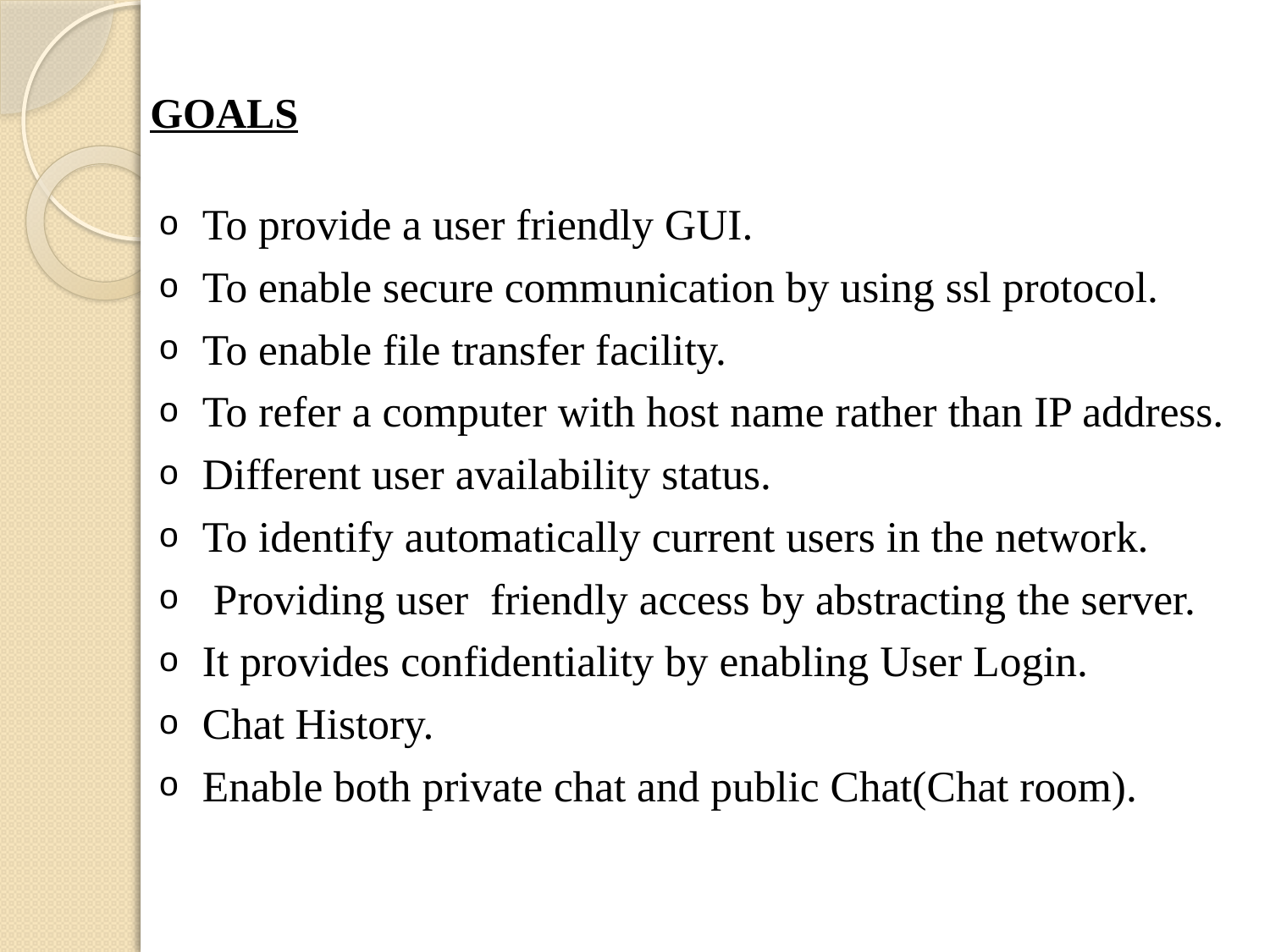

# GOALS
To provide a user friendly GUI.
To enable secure communication by using ssl protocol.
To enable file transfer facility.
To refer a computer with host name rather than IP address.
Different user availability status.
To identify automatically current users in the network.
 Providing user  friendly access by abstracting the server.
It provides confidentiality by enabling User Login.
Chat History.
Enable both private chat and public Chat(Chat room).